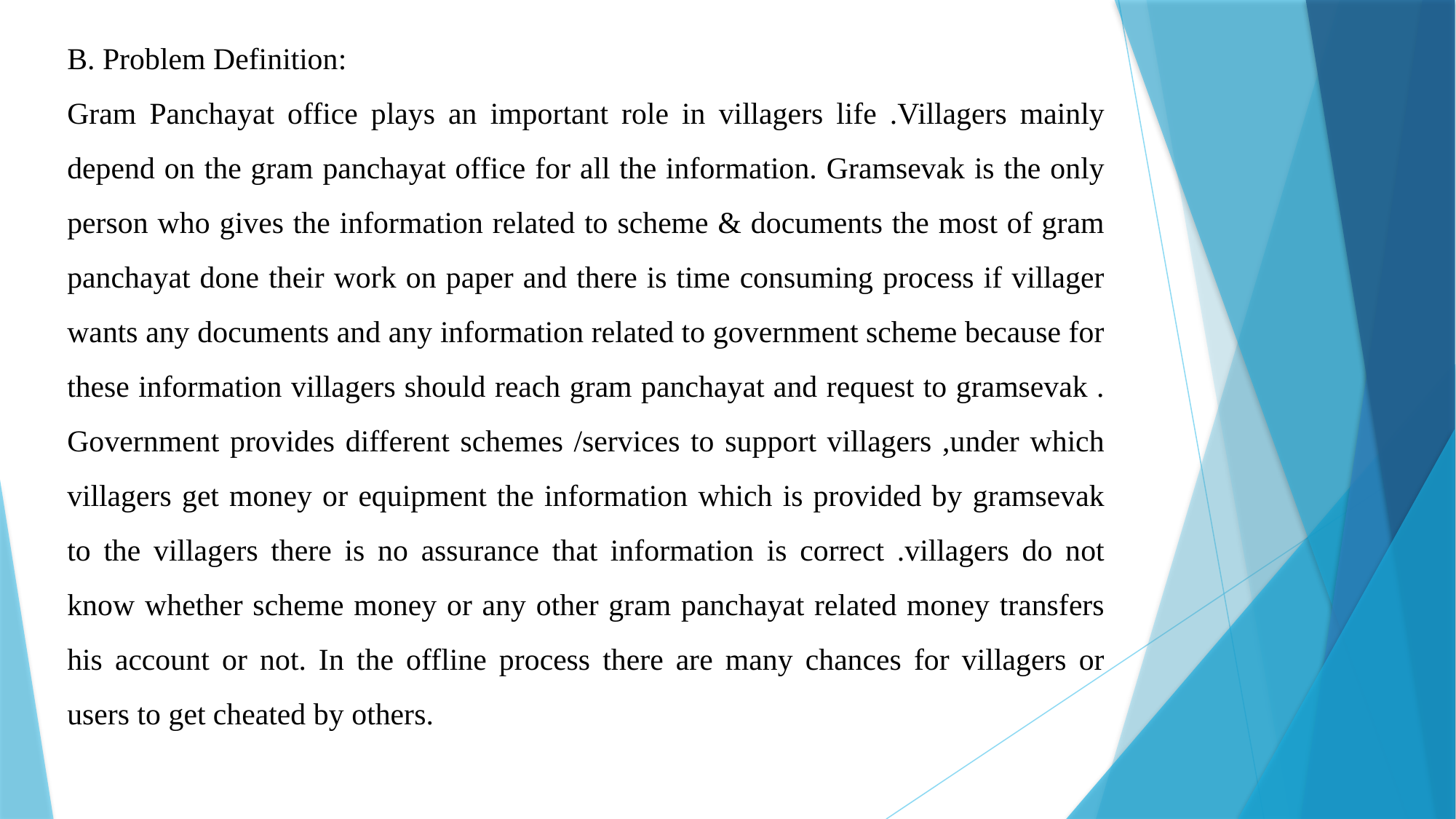

B. Problem Definition:
Gram Panchayat office plays an important role in villagers life .Villagers mainly depend on the gram panchayat office for all the information. Gramsevak is the only person who gives the information related to scheme & documents the most of gram panchayat done their work on paper and there is time consuming process if villager wants any documents and any information related to government scheme because for these information villagers should reach gram panchayat and request to gramsevak . Government provides different schemes /services to support villagers ,under which villagers get money or equipment the information which is provided by gramsevak to the villagers there is no assurance that information is correct .villagers do not know whether scheme money or any other gram panchayat related money transfers his account or not. In the offline process there are many chances for villagers or users to get cheated by others.